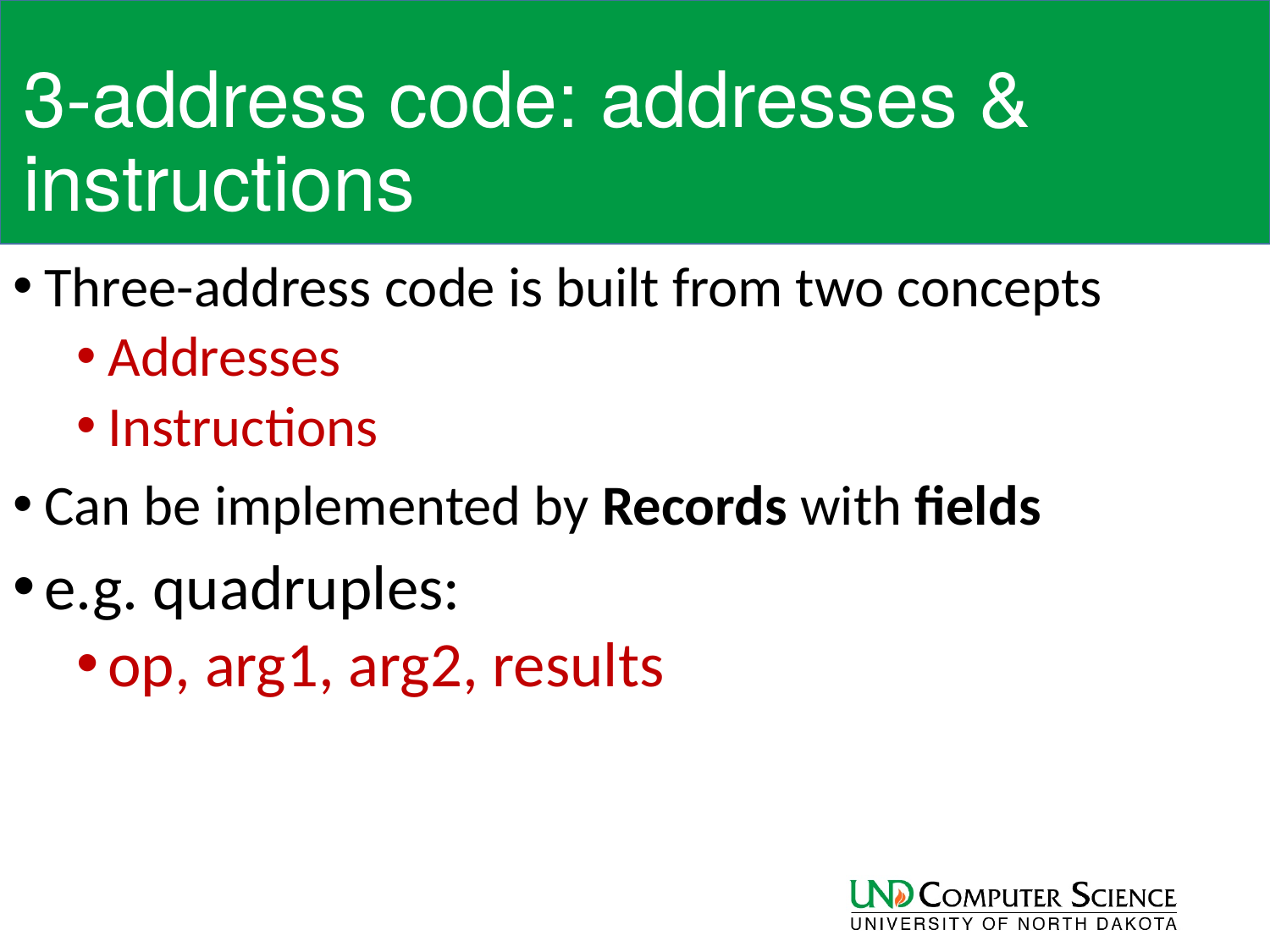

# 3-address code: addresses & instructions
Three-address code is built from two concepts
Addresses
Instructions
Can be implemented by Records with fields
e.g. quadruples:
op, arg1, arg2, results

74